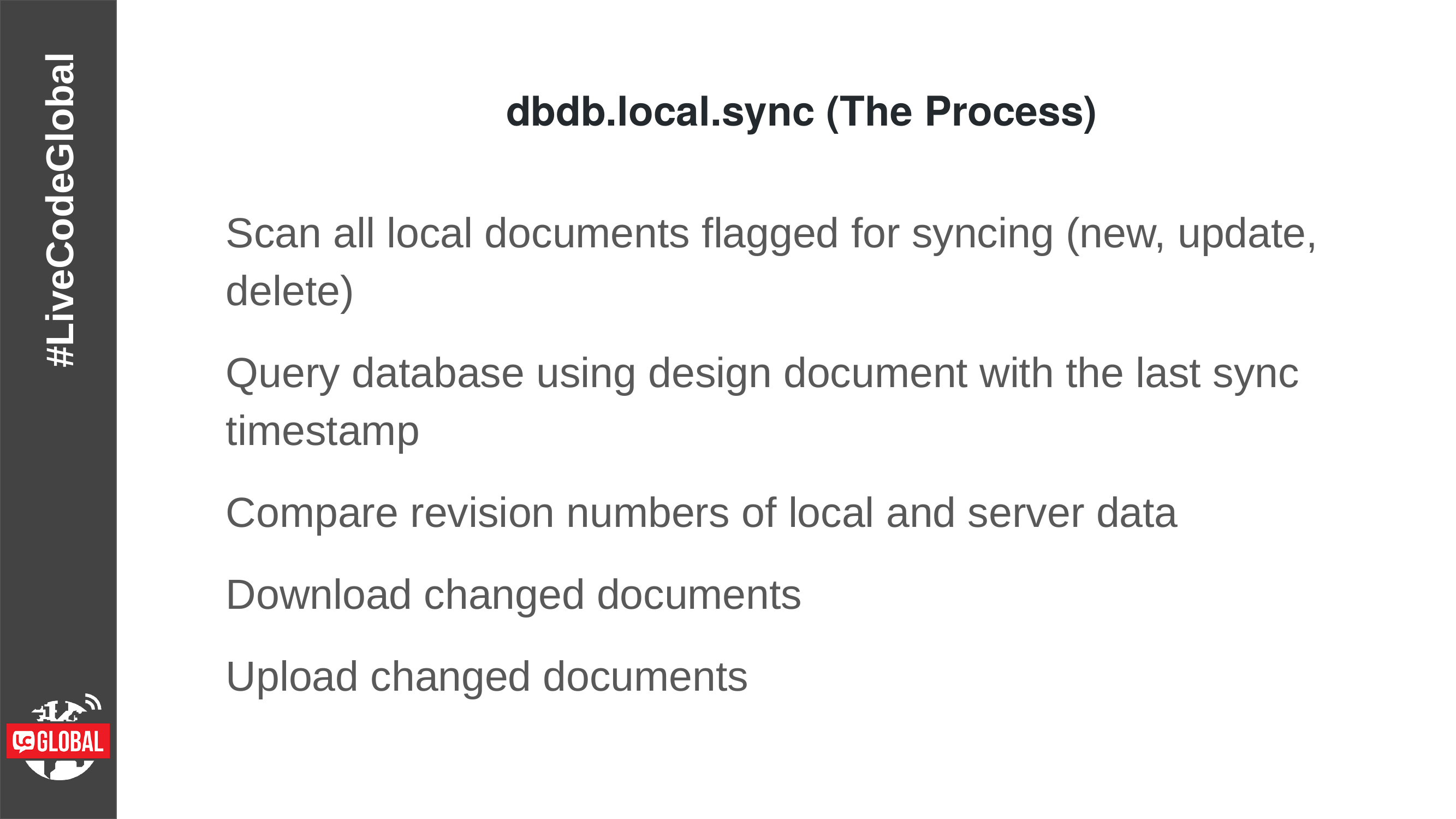

dbdb.local.sync (The Process)
Scan all local documents flagged for syncing (new, update, delete)
Query database using design document with the last sync timestamp
Compare revision numbers of local and server data
Download changed documents
Upload changed documents